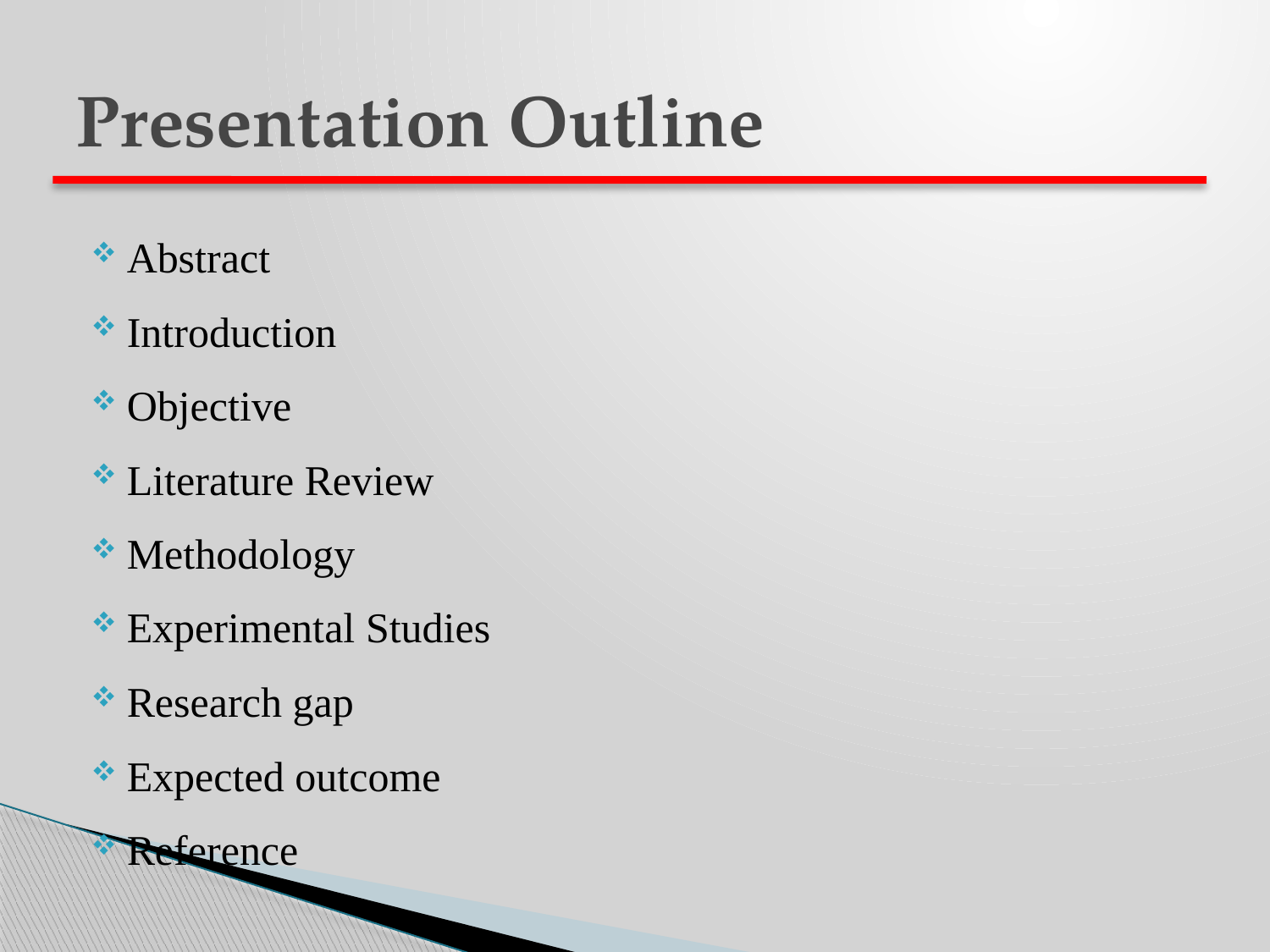

# Presentation Outline
Abstract
Introduction
Objective
Literature Review
Methodology
Experimental Studies
Research gap
Expected outcome
Reference